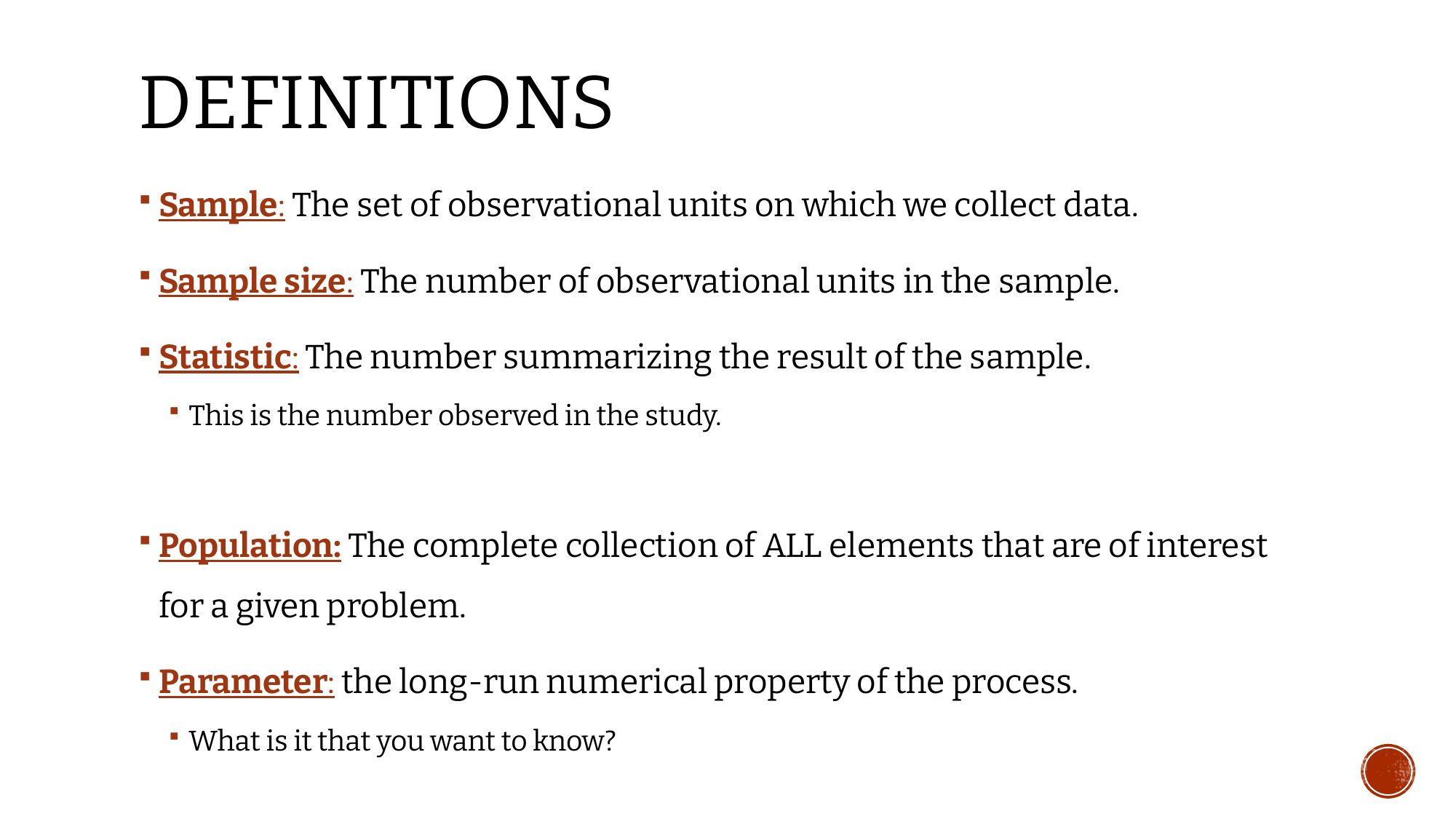

# Definitions
Sample: The set of observational units on which we collect data.
Sample size: The number of observational units in the sample.
Statistic: The number summarizing the result of the sample.
This is the number observed in the study.

Population: The complete collection of ALL elements that are of interest for a given problem.
Parameter: the long-run numerical property of the process.
What is it that you want to know?